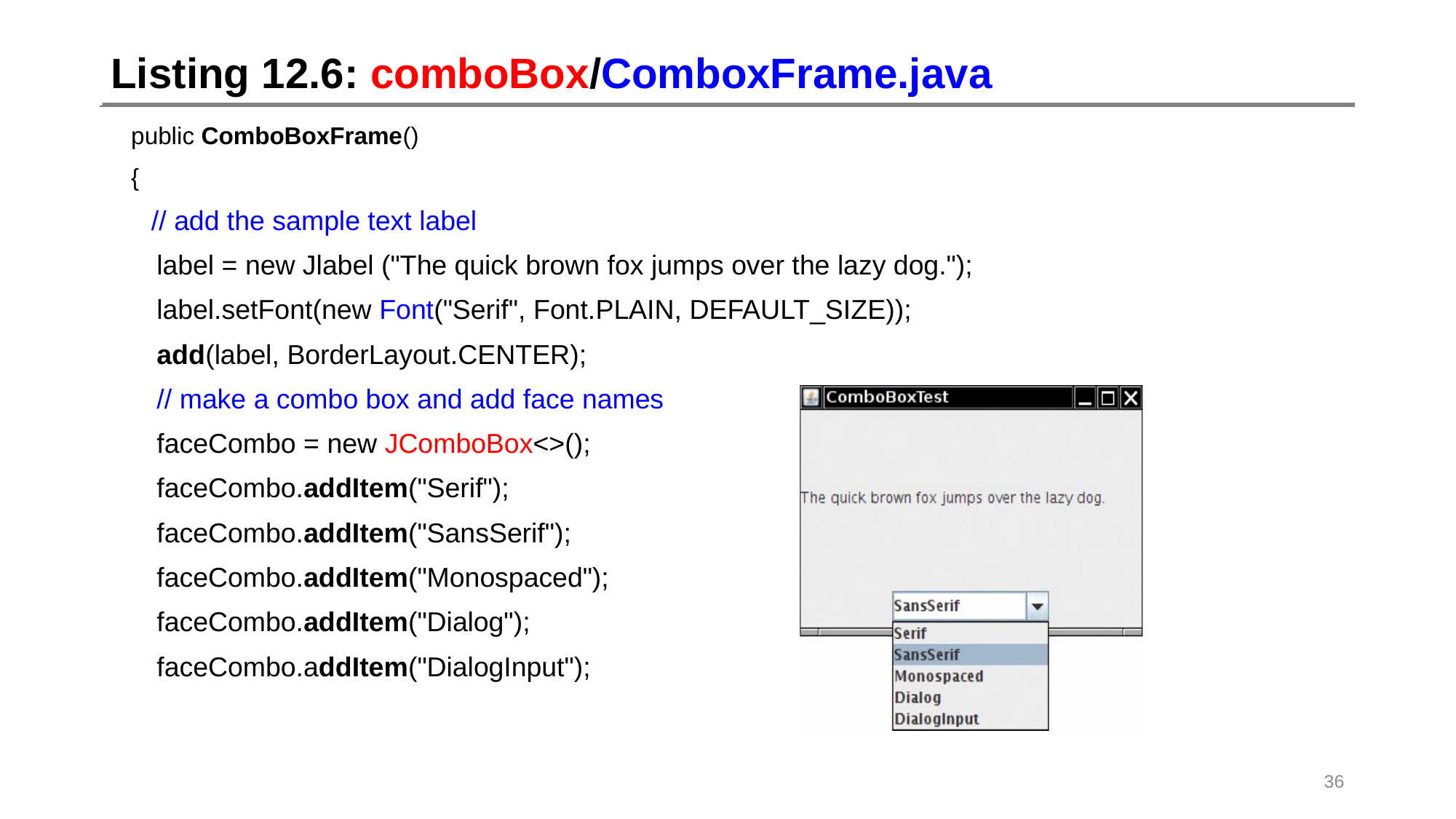

# Listing 12.6: comboBox/ComboxFrame.java
   public ComboBoxFrame()
   {
      // add the sample text label
      label = new Jlabel ("The quick brown fox jumps over the lazy dog.");
      label.setFont(new Font("Serif", Font.PLAIN, DEFAULT_SIZE));
      add(label, BorderLayout.CENTER);
      // make a combo box and add face names
      faceCombo = new JComboBox<>();
      faceCombo.addItem("Serif");
      faceCombo.addItem("SansSerif");
      faceCombo.addItem("Monospaced");
      faceCombo.addItem("Dialog");
      faceCombo.addItem("DialogInput");

36